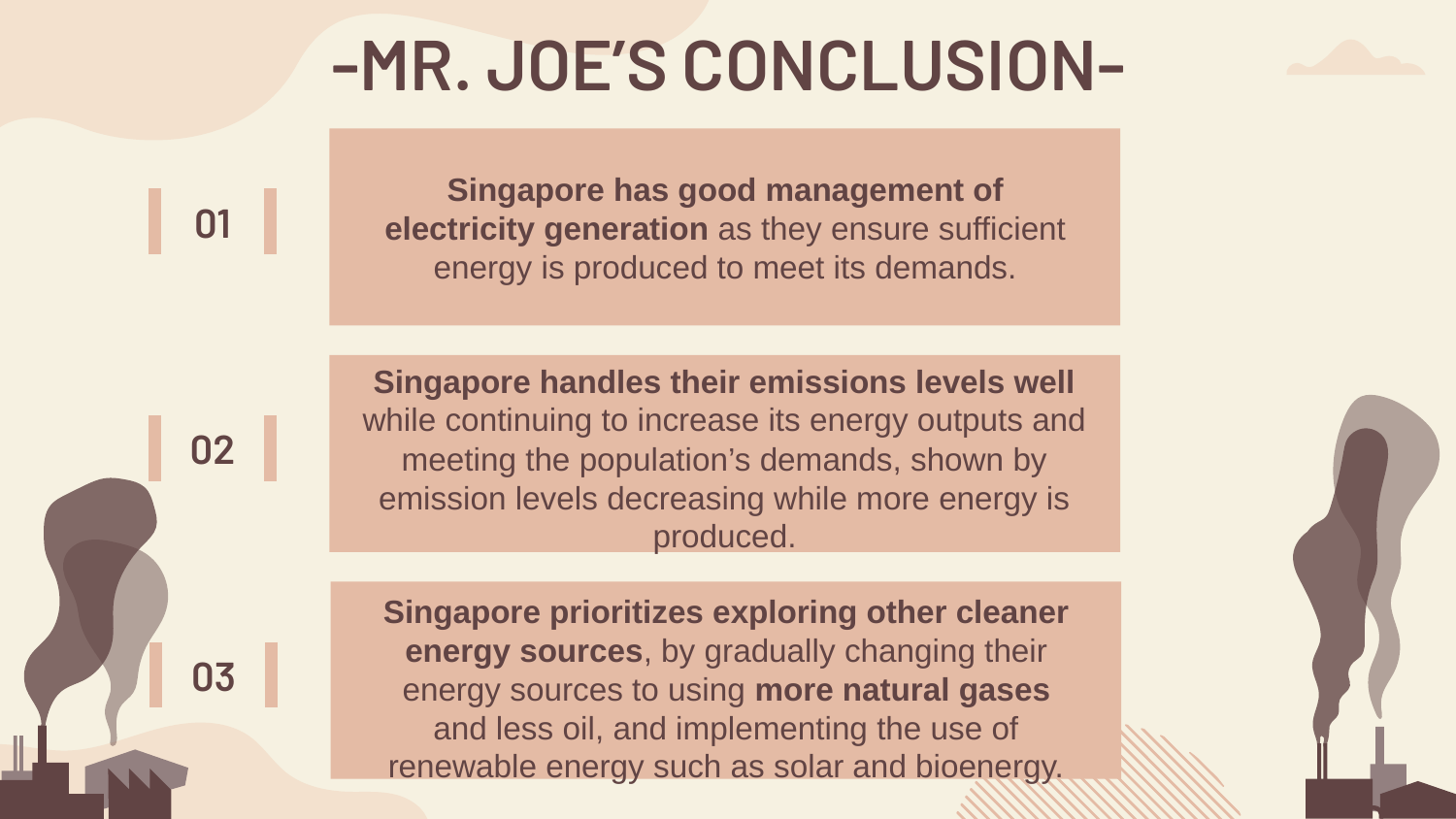

# -MR. JOE’S CONCLUSION-

Singapore has good management of electricity generation as they ensure sufficient energy is produced to meet its demands.
01

Singapore handles their emissions levels well while continuing to increase its energy outputs and meeting the population’s demands, shown by emission levels decreasing while more energy is produced.

02

Singapore prioritizes exploring other cleaner energy sources, by gradually changing their energy sources to using more natural gases and less oil, and implementing the use of renewable energy such as solar and bioenergy.
03